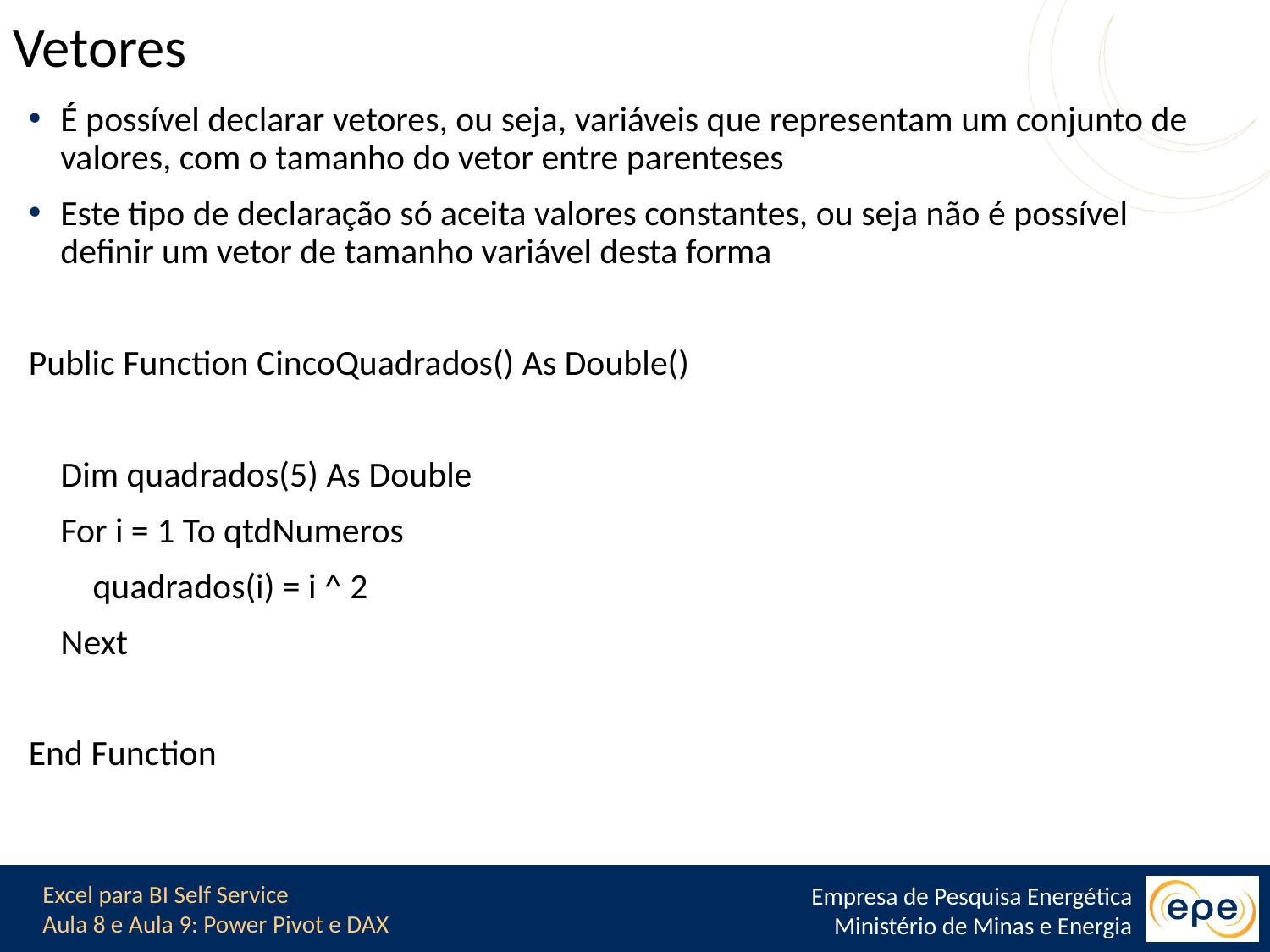

# Vetores
É possível declarar vetores, ou seja, variáveis que representam um conjunto de valores, com o tamanho do vetor entre parenteses
Este tipo de declaração só aceita valores constantes, ou seja não é possível definir um vetor de tamanho variável desta forma

Public Function CincoQuadrados() As Double()

    Dim quadrados(5) As Double
    For i = 1 To qtdNumeros
        quadrados(i) = i ^ 2
    Next

End Function